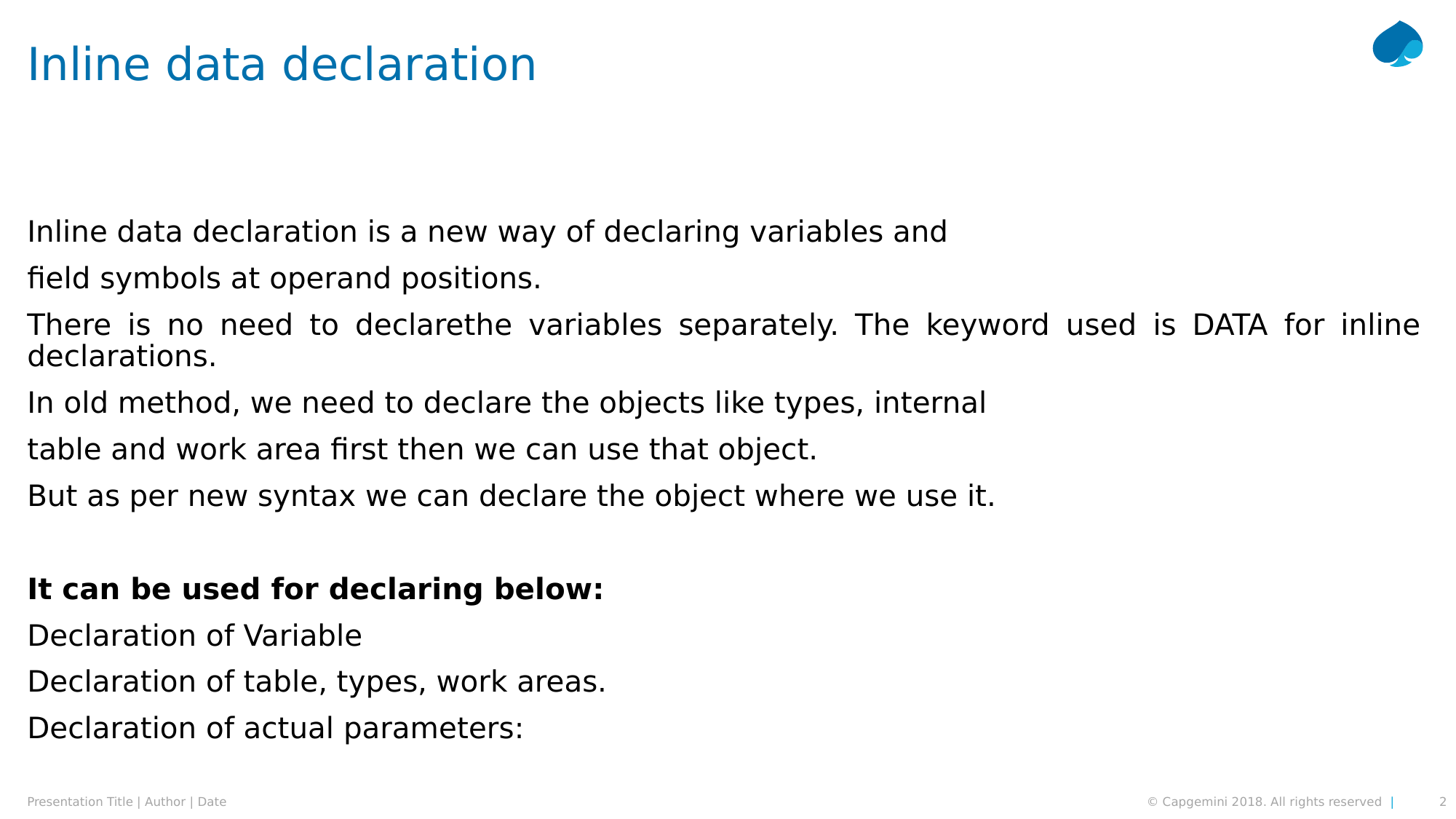

# Inline data declaration
Inline data declaration is a new way of declaring variables and
field symbols at operand positions.
There is no need to declarethe variables separately. The keyword used is DATA for inline declarations.
In old method, we need to declare the objects like types, internal
table and work area first then we can use that object.
But as per new syntax we can declare the object where we use it.

It can be used for declaring below:
Declaration of Variable
Declaration of table, types, work areas.
Declaration of actual parameters: